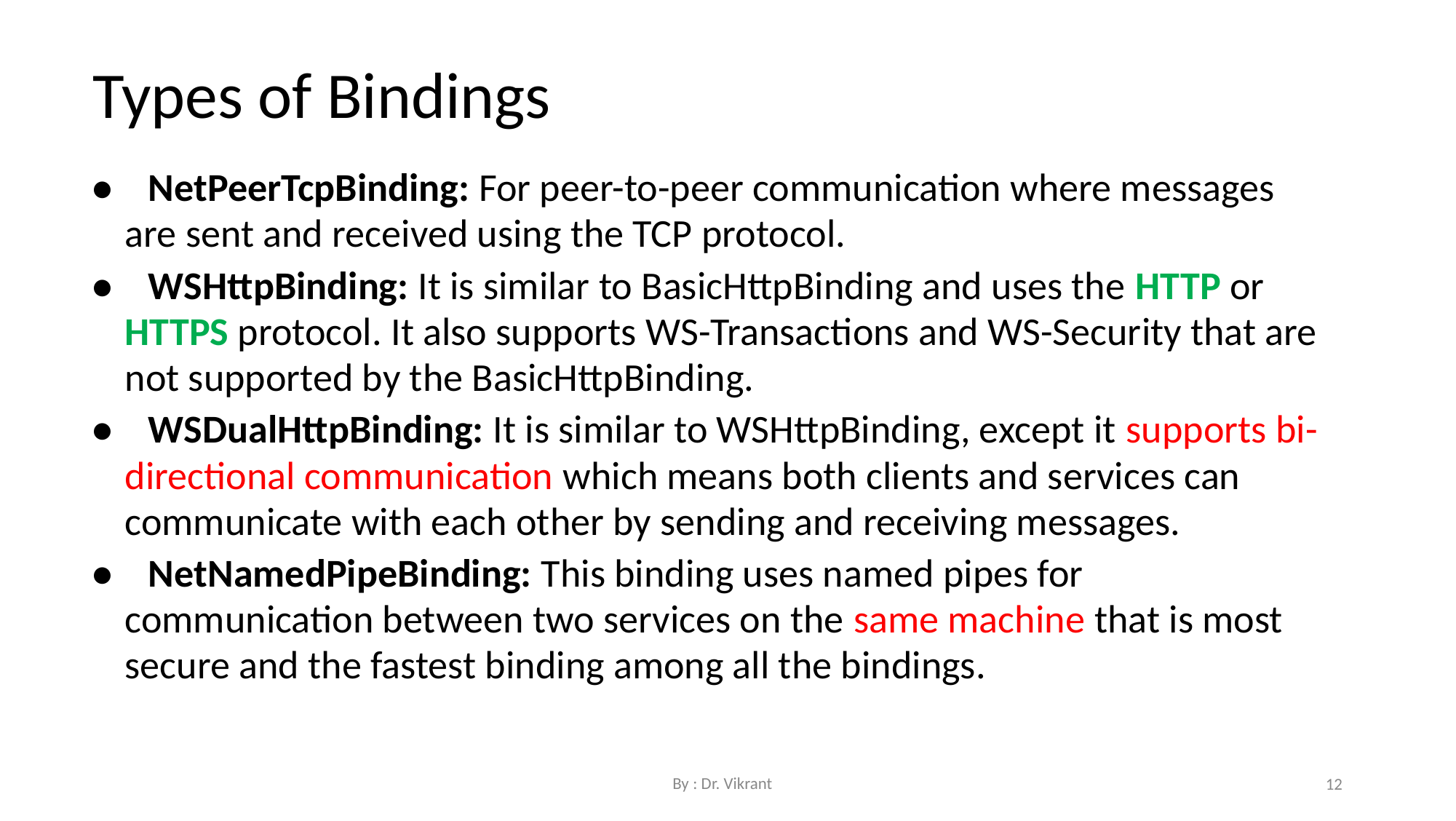

Types of Bindings
•    NetPeerTcpBinding: For peer-to-peer communication where messages are sent and received using the TCP protocol.
•    WSHttpBinding: It is similar to BasicHttpBinding and uses the HTTP or HTTPS protocol. It also supports WS-Transactions and WS-Security that are not supported by the BasicHttpBinding.
•    WSDualHttpBinding: It is similar to WSHttpBinding, except it supports bi-directional communication which means both clients and services can communicate with each other by sending and receiving messages.
•    NetNamedPipeBinding: This binding uses named pipes for communication between two services on the same machine that is most secure and the fastest binding among all the bindings.
By : Dr. Vikrant
12